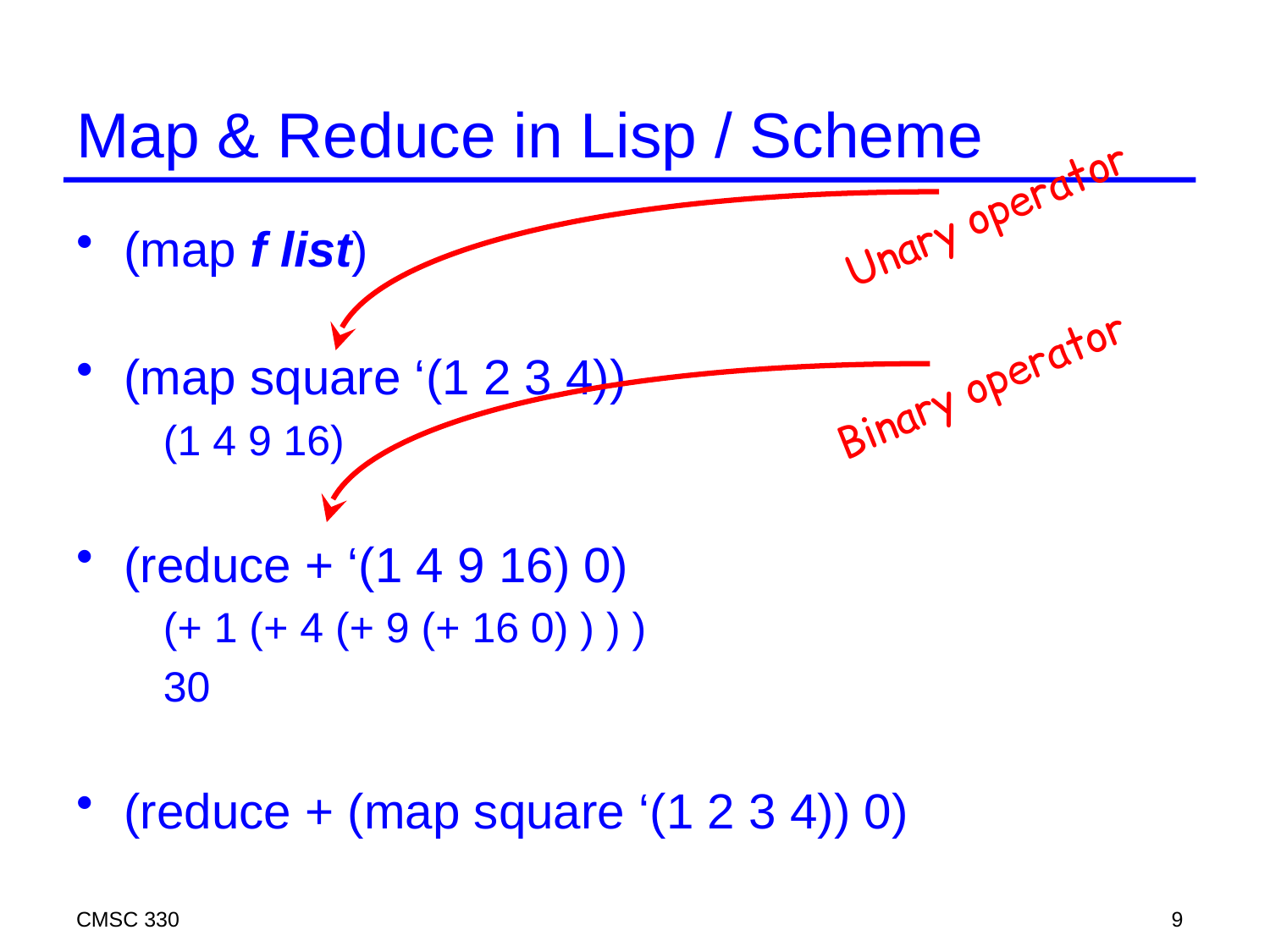

# Map & Reduce in Lisp / Scheme
Unary operator

(map f list)

(map square ‘(1 2 3 4))
  (1 4 9 16)

(reduce + ‘(1 4 9 16) 0)
  (+ 1 (+ 4 (+ 9 (+ 16 0) ) ) )
  30

(reduce + (map square ‘(1 2 3 4)) 0)
Binary operator

CMSC 330
9